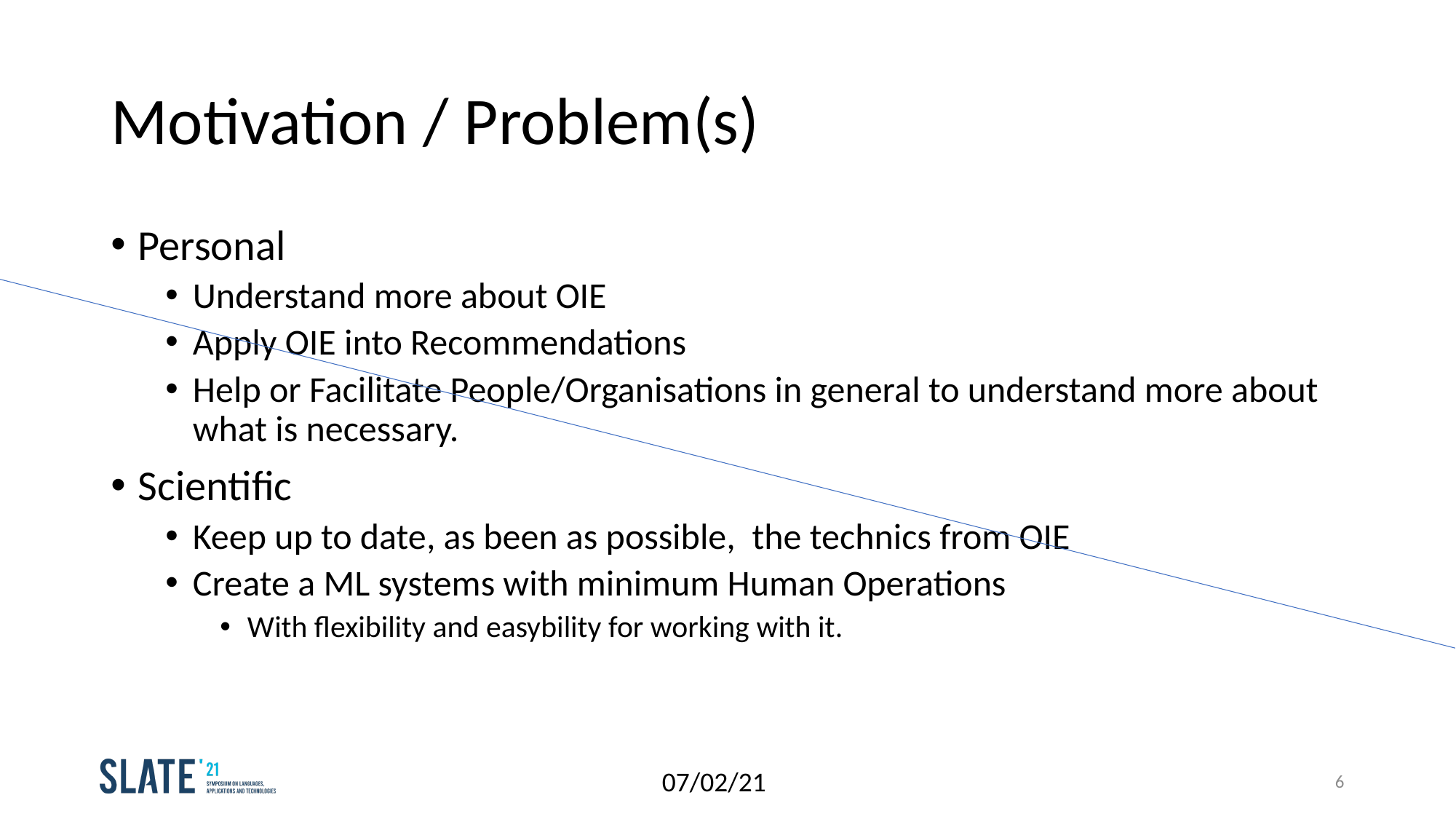

# Motivation / Problem(s)
Personal
Understand more about OIE
Apply OIE into Recommendations
Help or Facilitate People/Organisations in general to understand more about what is necessary.
Scientific
Keep up to date, as been as possible,  the technics from OIE
Create a ML systems with minimum Human Operations
With flexibility and easybility for working with it.

07/02/21
6